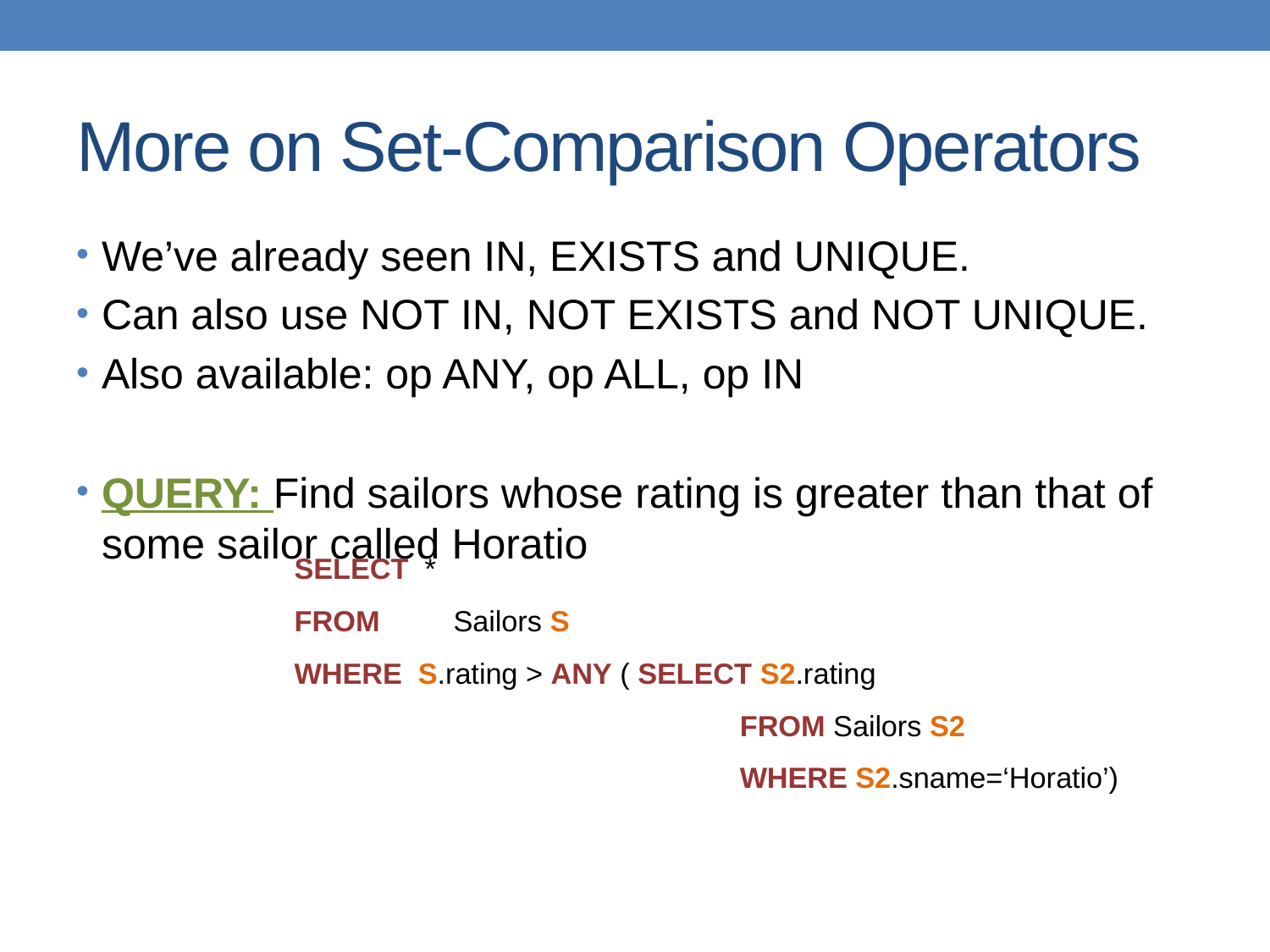

# More on Set-Comparison Operators
We’ve already seen IN, EXISTS and UNIQUE.
Can also use NOT IN, NOT EXISTS and NOT UNIQUE.
Also available: op ANY, op ALL, op IN

QUERY: Find sailors whose rating is greater than that of some sailor called Horatio
SELECT  *
FROM 	    Sailors S
WHERE  S.rating > ANY ( SELECT S2.rating 				  		        FROM Sailors S2
	   		        WHERE S2.sname=‘Horatio’)